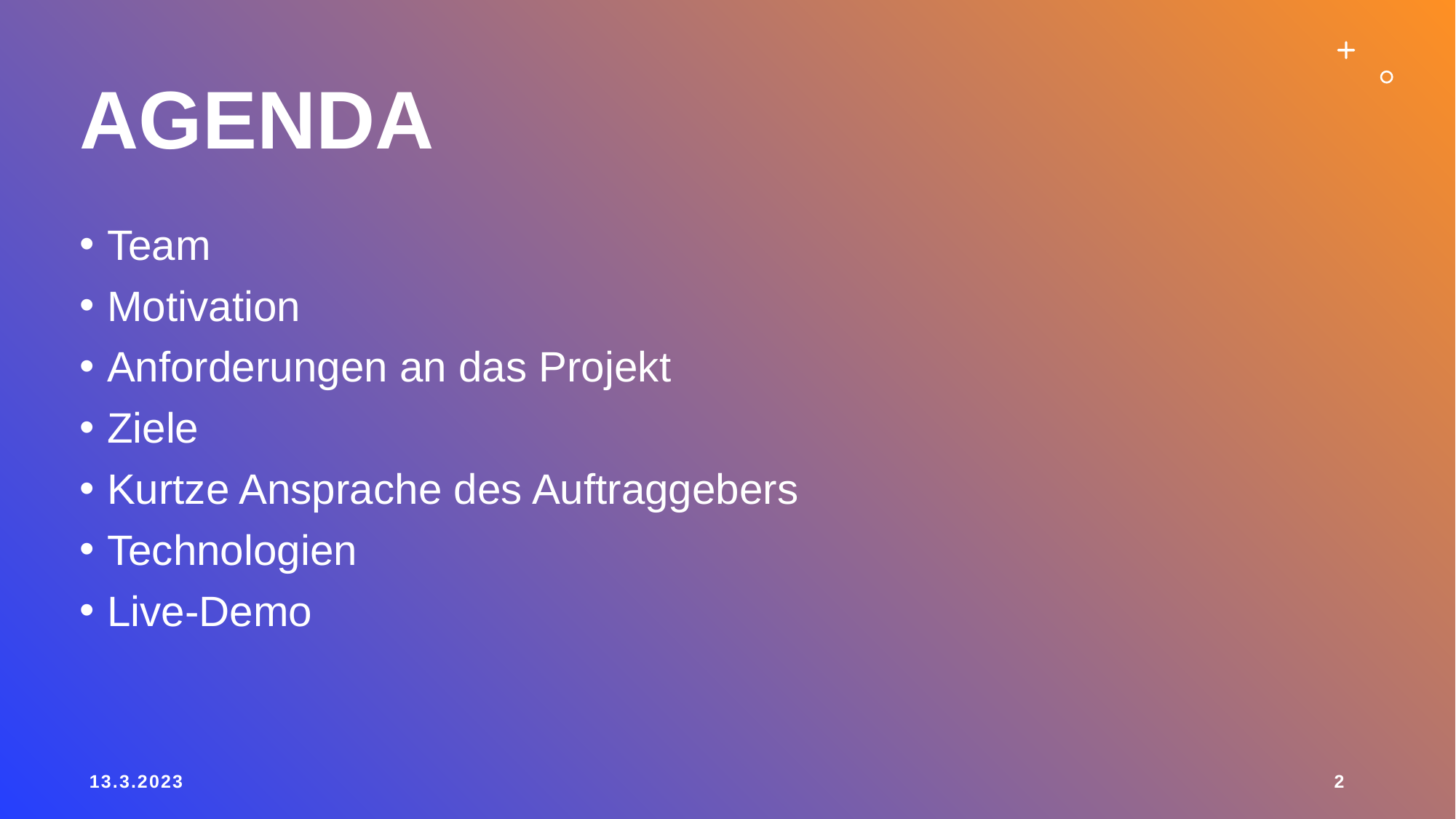

# Agenda
Team
Motivation
Anforderungen an das Projekt
Ziele
Kurtze Ansprache des Auftraggebers
Technologien
Live-Demo
13.3.2023
2